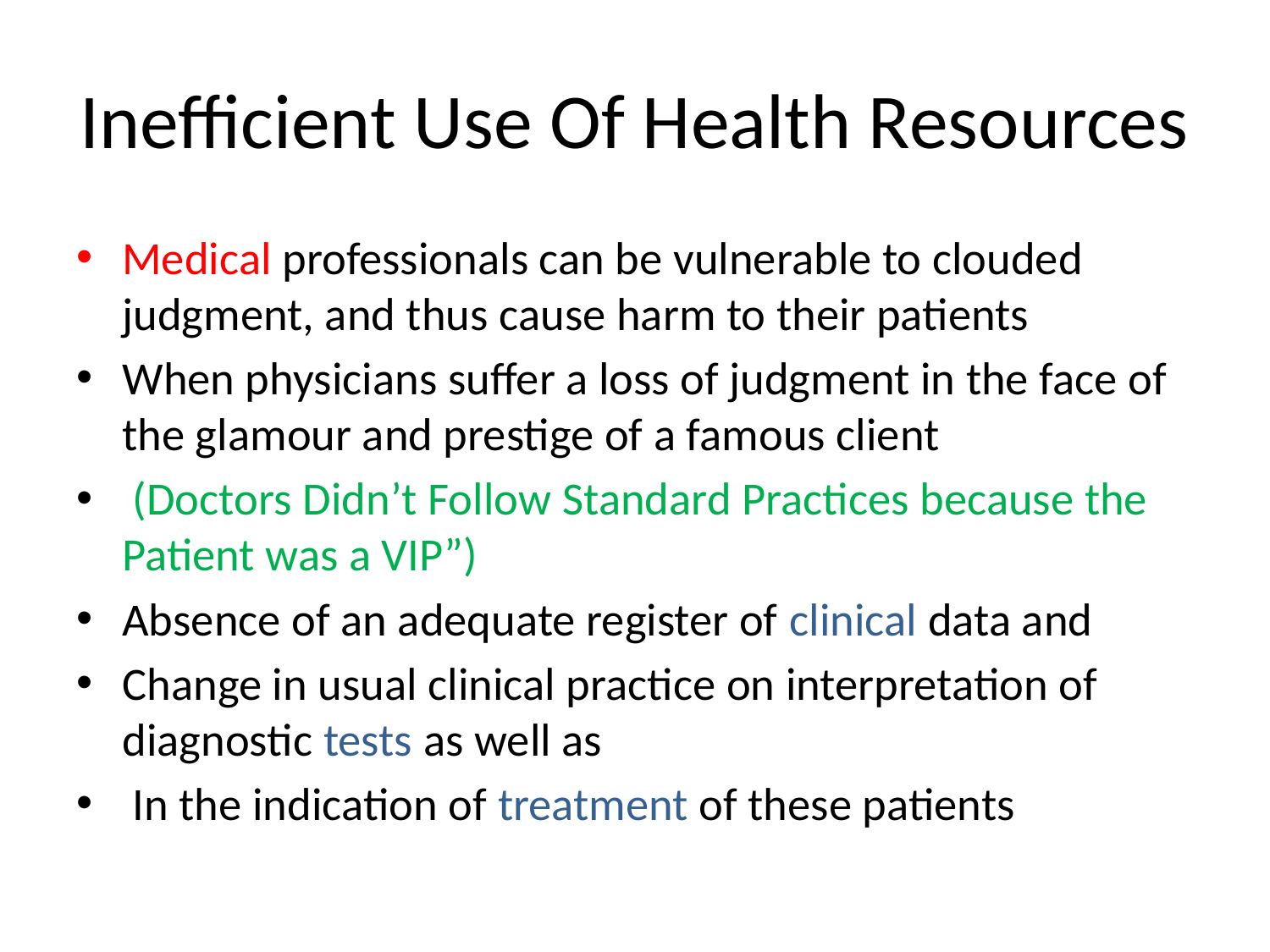

# Inefficient Use Of Health Resources
Medical professionals can be vulnerable to clouded judgment, and thus cause harm to their patients
When physicians suffer a loss of judgment in the face of the glamour and prestige of a famous client
 (Doctors Didn’t Follow Standard Practices because the Patient was a VIP”)
Absence of an adequate register of clinical data and
Change in usual clinical practice on interpretation of diagnostic tests as well as
 In the indication of treatment of these patients